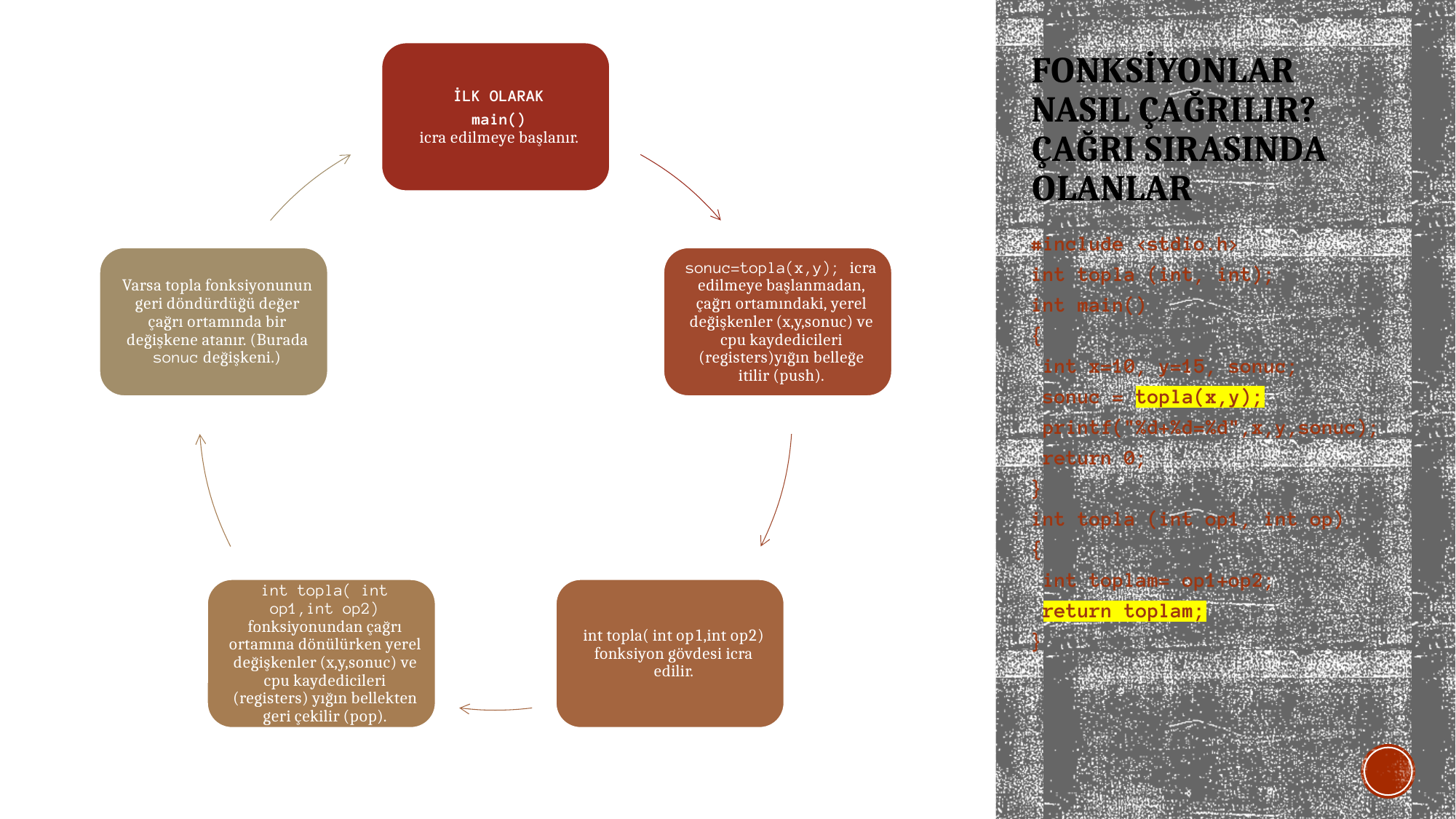

İLK OLARAK
main()
icra edilmeye başlanır.
sonuc=topla(x,y); icra edilmeye başlanmadan, çağrı ortamındaki, yerel değişkenler (x,y,sonuc) ve cpu kaydedicileri (registers)yığın belleğe itilir (push).
int topla( int op1,int op2) fonksiyon gövdesi icra edilir.
int topla( int op1,int op2) fonksiyonundan çağrı ortamına dönülürken yerel değişkenler (x,y,sonuc) ve cpu kaydedicileri (registers) yığın bellekten geri çekilir (pop).
Varsa topla fonksiyonunun geri döndürdüğü değer çağrı ortamında bir değişkene atanır. (Burada sonuc değişkeni.)
# Fonksiyonlar NASIL ÇAĞRILIR? Çağrı sırasında olanlar
#include <stdio.h>
int topla (int, int);
int main()
{
 int x=10, y=15, sonuc;
 sonuc = topla(x,y);
 printf("%d+%d=%d",x,y,sonuc);
 return 0;
}
int topla (int op1, int op)
{
 int toplam= op1+op2;
 return toplam;
}